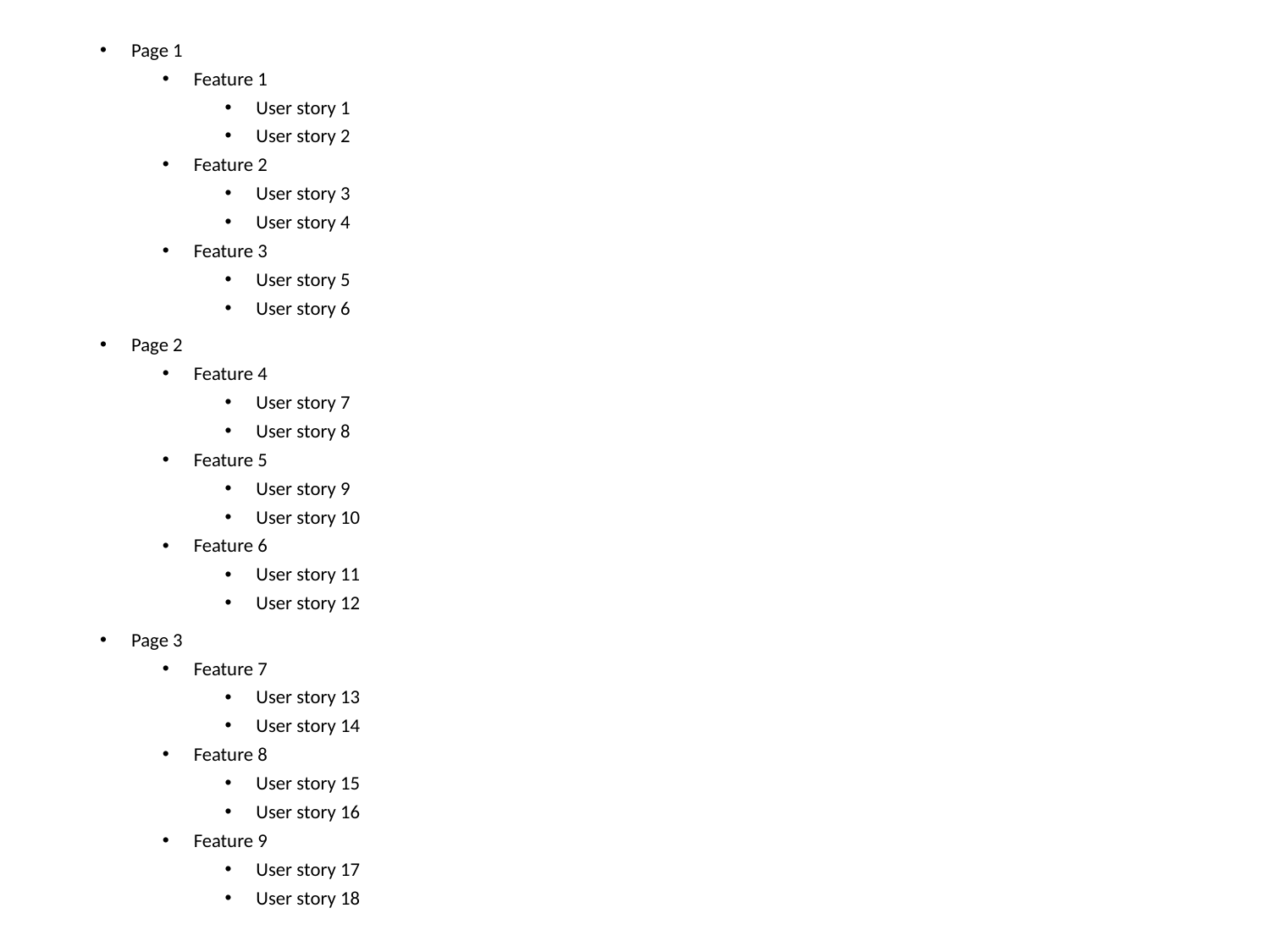

Page 1
Feature 1
User story 1
User story 2
Feature 2
User story 3
User story 4
Feature 3
User story 5
User story 6
Page 2
Feature 4
User story 7
User story 8
Feature 5
User story 9
User story 10
Feature 6
User story 11
User story 12
Page 3
Feature 7
User story 13
User story 14
Feature 8
User story 15
User story 16
Feature 9
User story 17
User story 18